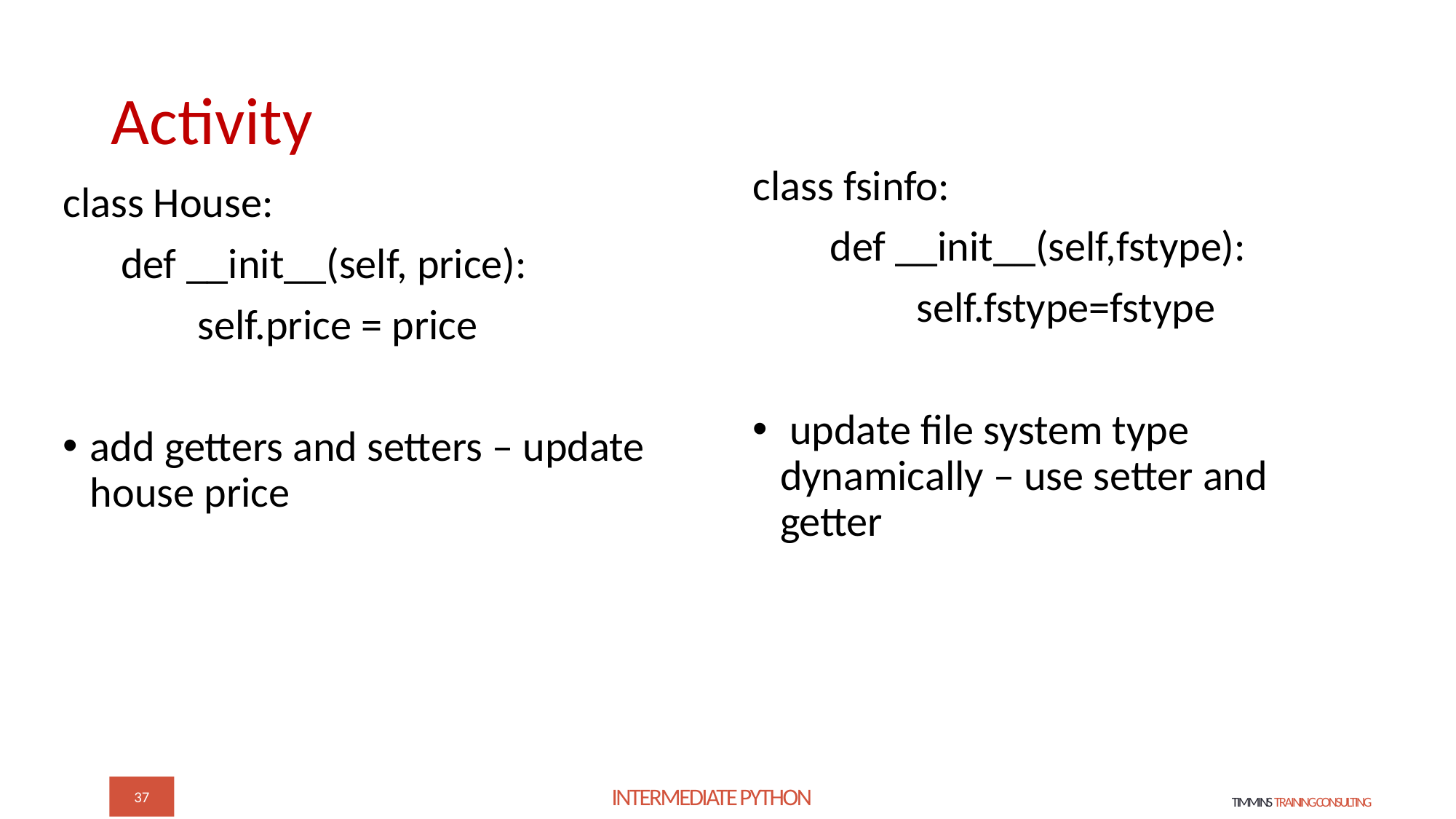

# Activity
class fsinfo:
        def __init__(self,fstype):
                 self.fstype=fstype

 update file system type dynamically – use setter and getter
class House:
      def __init__(self, price):
              self.price = price

add getters and setters – update house price